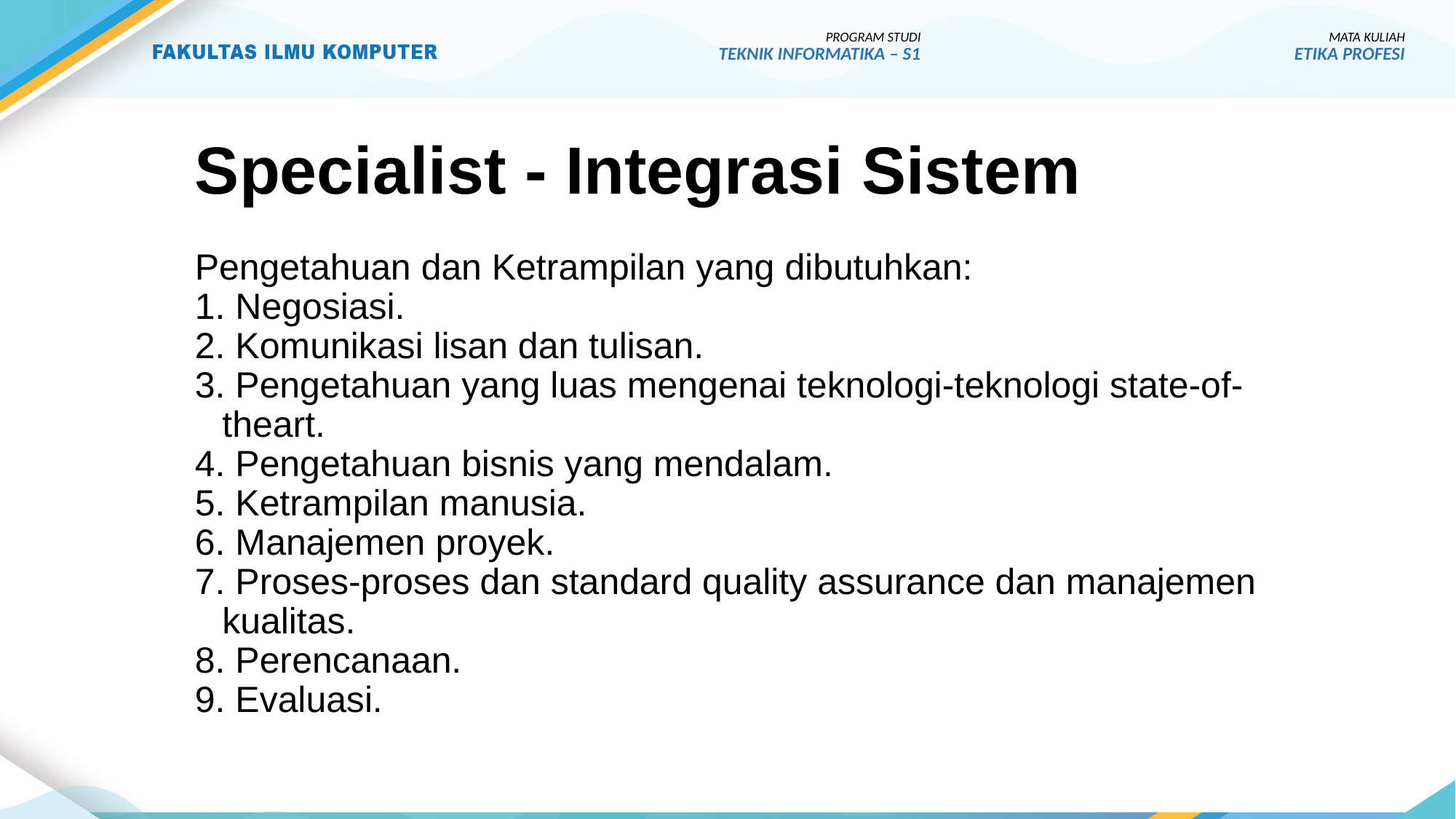

PROGRAM STUDI
TEKNIK INFORMATIKA – S1
MATA KULIAH
ETIKA PROFESI
# Specialist - Integrasi Sistem
Pengetahuan dan Ketrampilan yang dibutuhkan:
1. Negosiasi.
2. Komunikasi lisan dan tulisan.
3. Pengetahuan yang luas mengenai teknologi-teknologi state-of-theart.
4. Pengetahuan bisnis yang mendalam.
5. Ketrampilan manusia.
6. Manajemen proyek.
7. Proses-proses dan standard quality assurance dan manajemen kualitas.
8. Perencanaan.
9. Evaluasi.